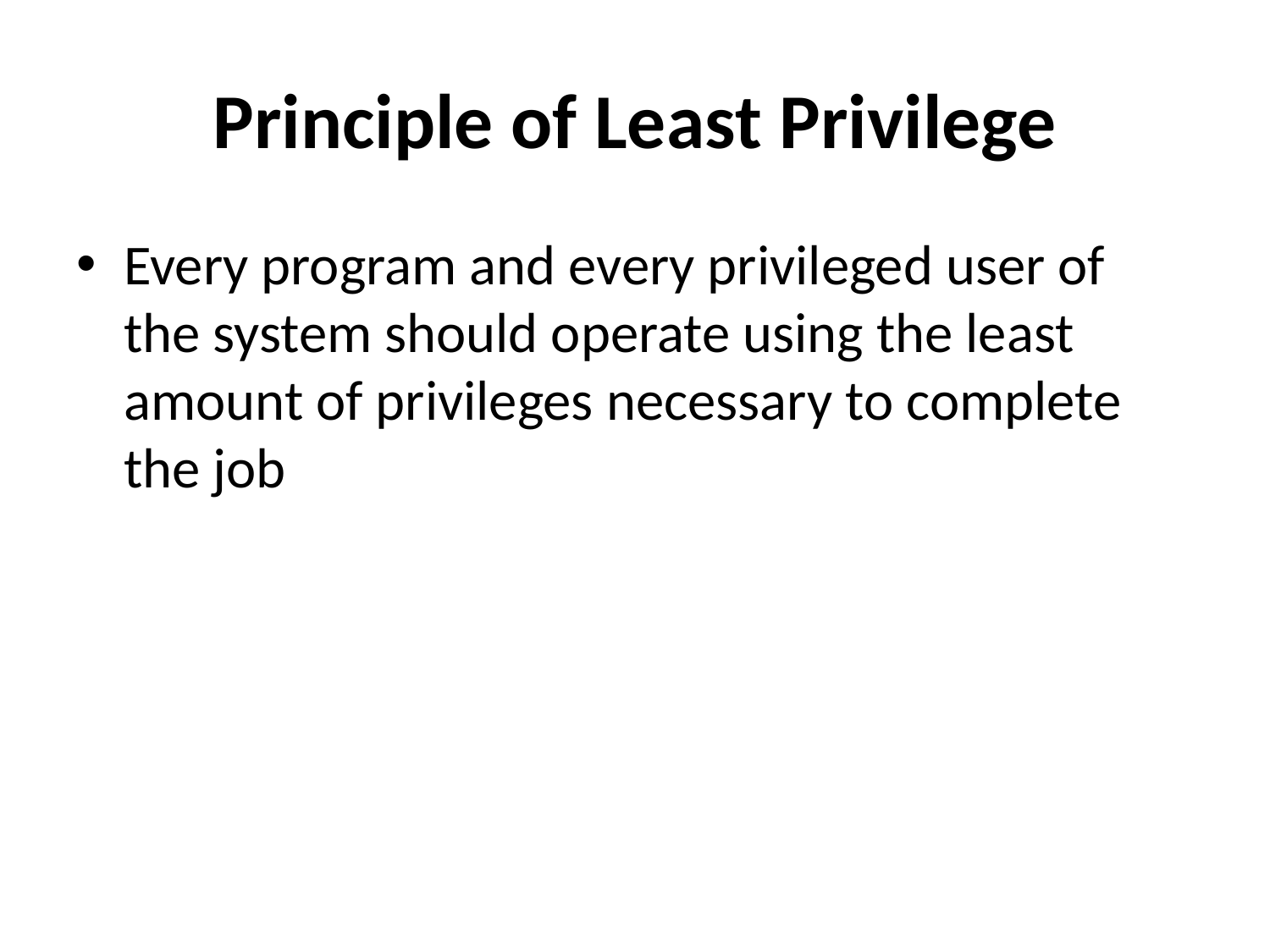

# Principle of Least Privilege
Every program and every privileged user of the system should operate using the least amount of privileges necessary to complete the job